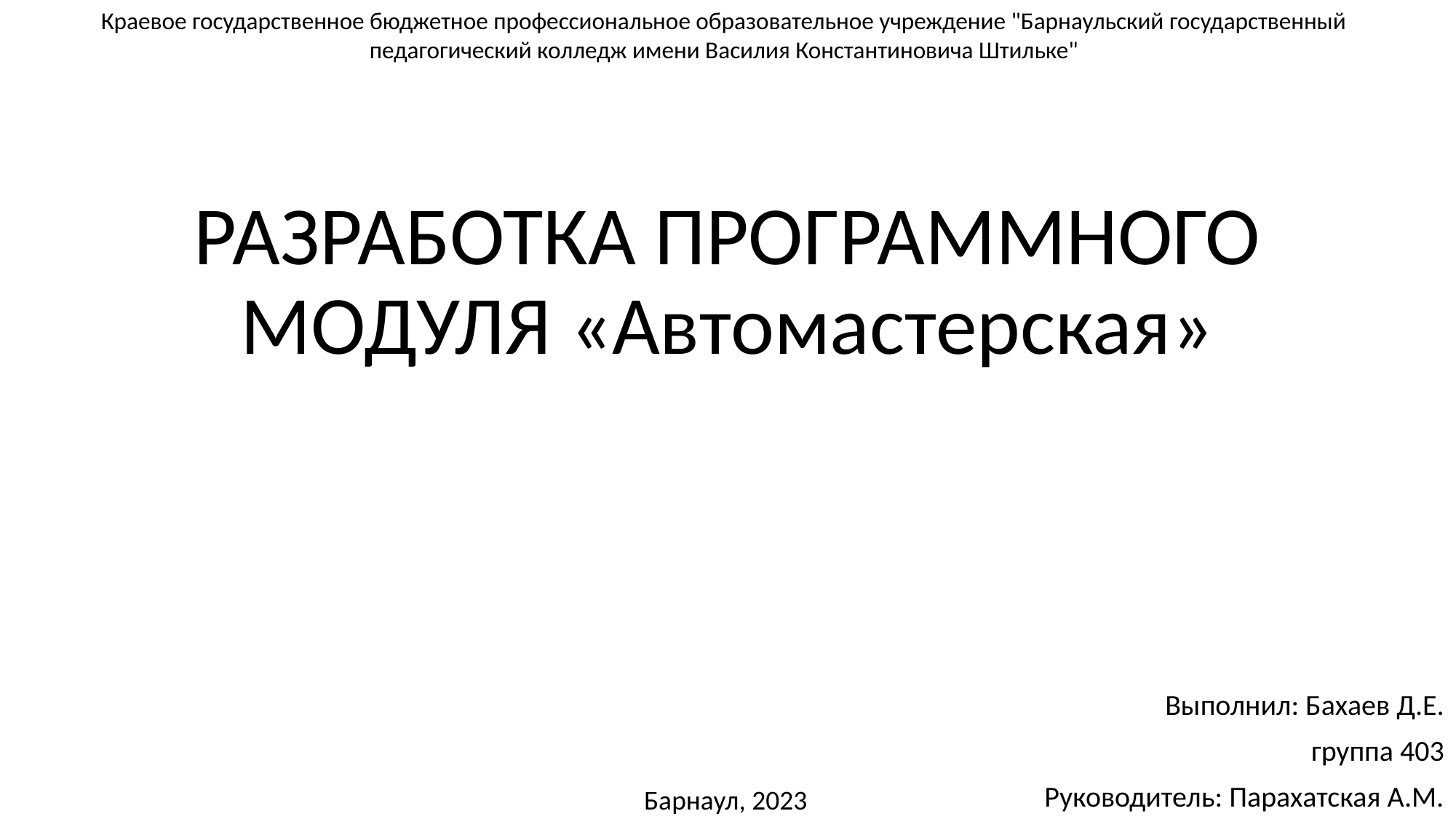

Краевое государственное бюджетное профессиональное образовательное учреждение "Барнаульский государственный педагогический колледж имени Василия Константиновича Штильке"
# РАЗРАБОТКА ПРОГРАММНОГО МОДУЛЯ «Автомастерская»
Выполнил: Бахаев Д.Е.
группа 403
Руководитель: Парахатская А.М.

Барнаул, 2023